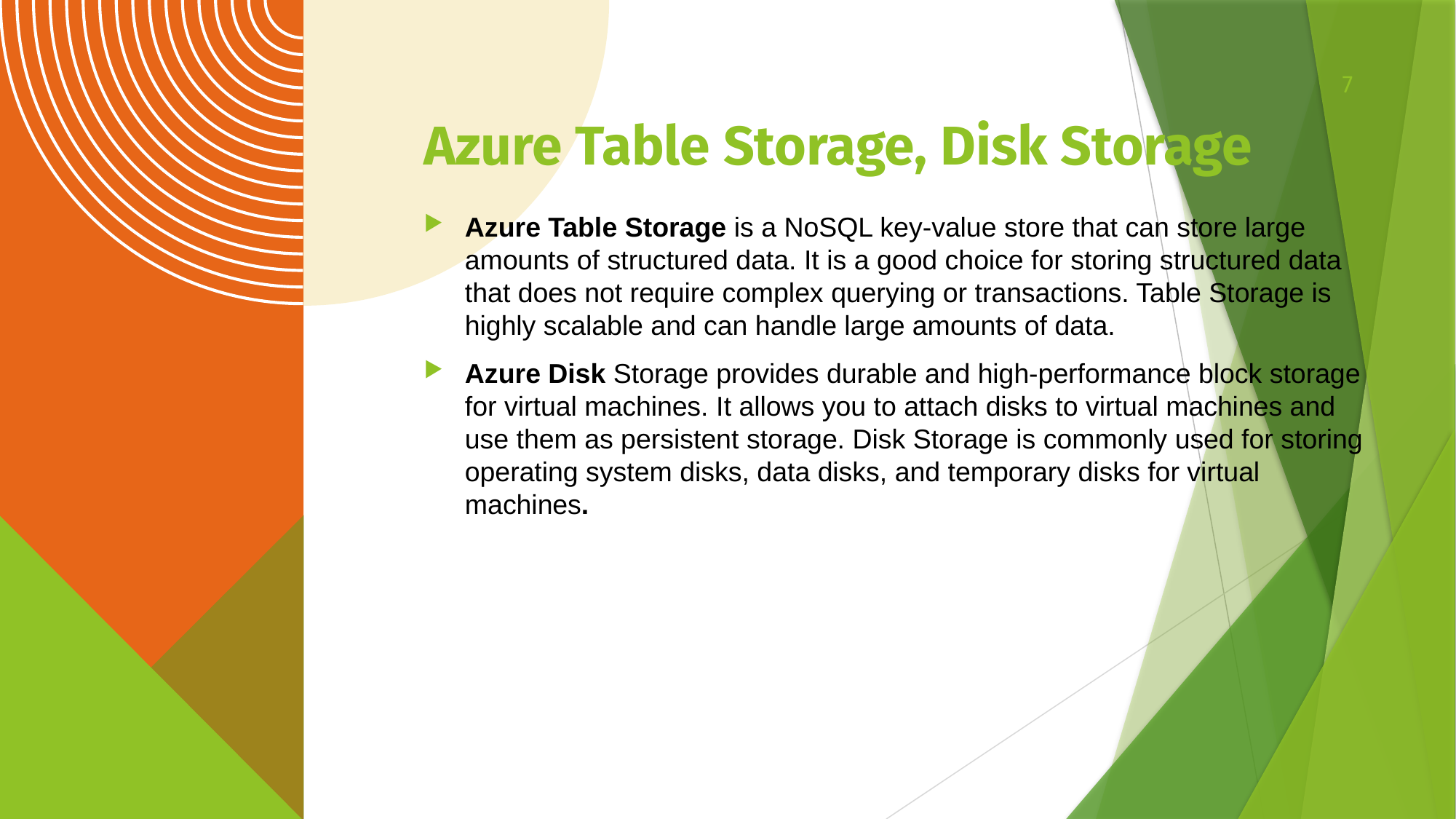

7
# Azure Table Storage, Disk Storage
Azure Table Storage is a NoSQL key-value store that can store large amounts of structured data. It is a good choice for storing structured data that does not require complex querying or transactions. Table Storage is highly scalable and can handle large amounts of data.
Azure Disk Storage provides durable and high-performance block storage for virtual machines. It allows you to attach disks to virtual machines and use them as persistent storage. Disk Storage is commonly used for storing operating system disks, data disks, and temporary disks for virtual machines.